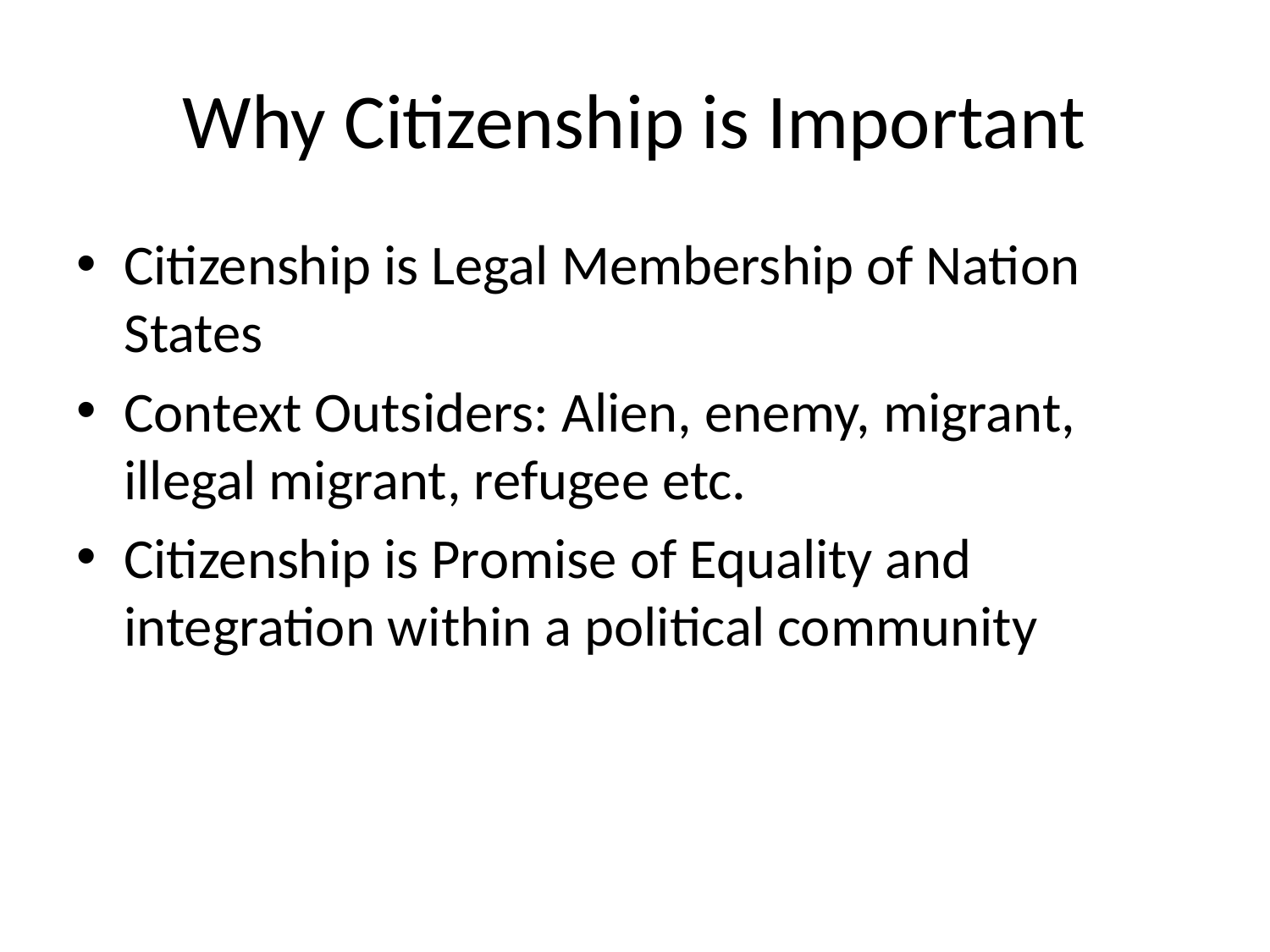

# Why Citizenship is Important
Citizenship is Legal Membership of Nation States
Context Outsiders: Alien, enemy, migrant, illegal migrant, refugee etc.
Citizenship is Promise of Equality and integration within a political community